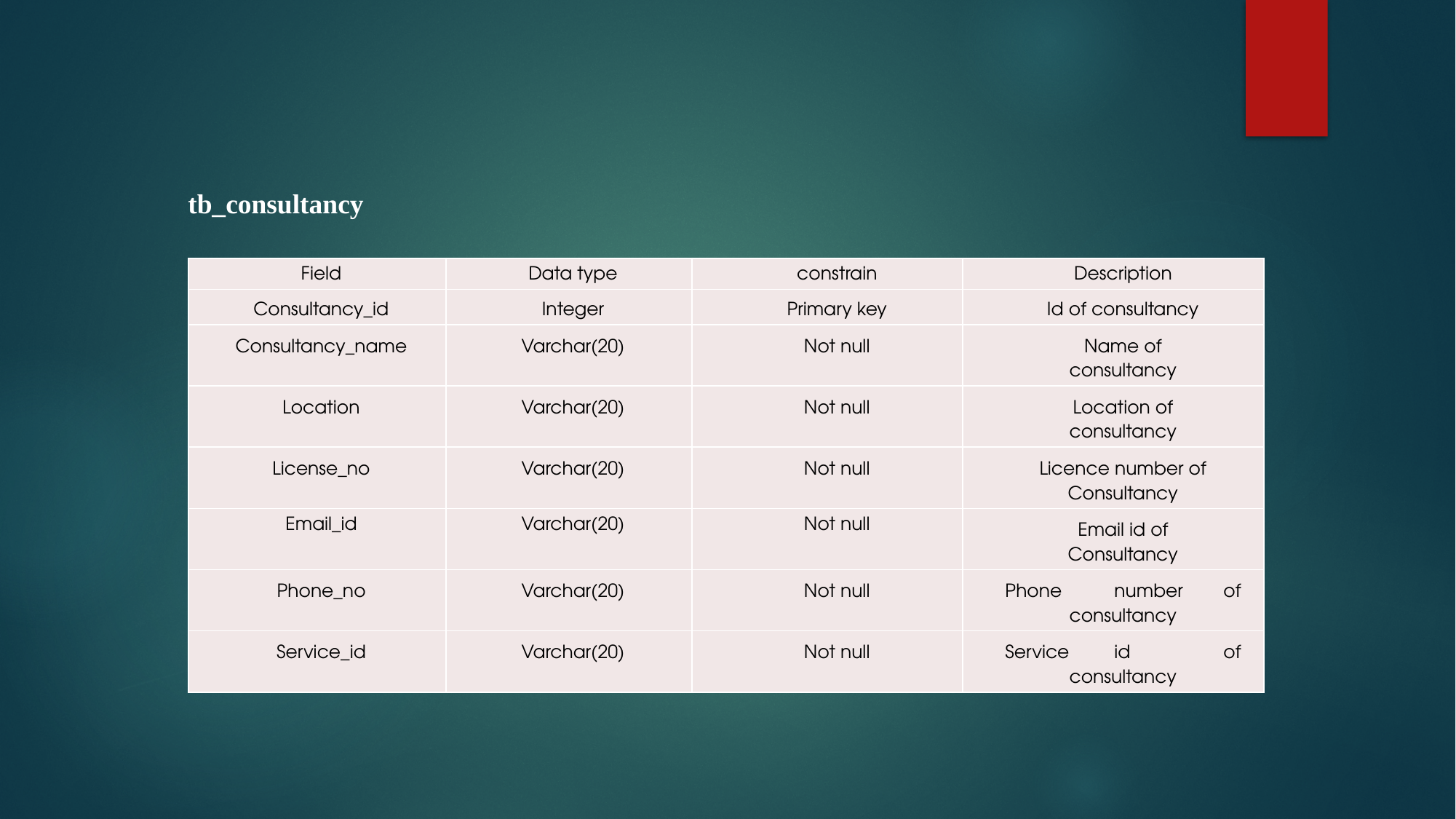

tb_consultancy
| Field | Data type | constrain | Description |
| --- | --- | --- | --- |
| Consultancy\_id | Integer | Primary key | Id of consultancy |
| Consultancy\_name | Varchar(20) | Not null | Name of consultancy |
| Location | Varchar(20) | Not null | Location of consultancy |
| License\_no | Varchar(20) | Not null | Licence number of Consultancy |
| Email\_id | Varchar(20) | Not null | Email id of Consultancy |
| Phone\_no | Varchar(20) | Not null | Phone number of consultancy |
| Service\_id | Varchar(20) | Not null | Service id of consultancy |